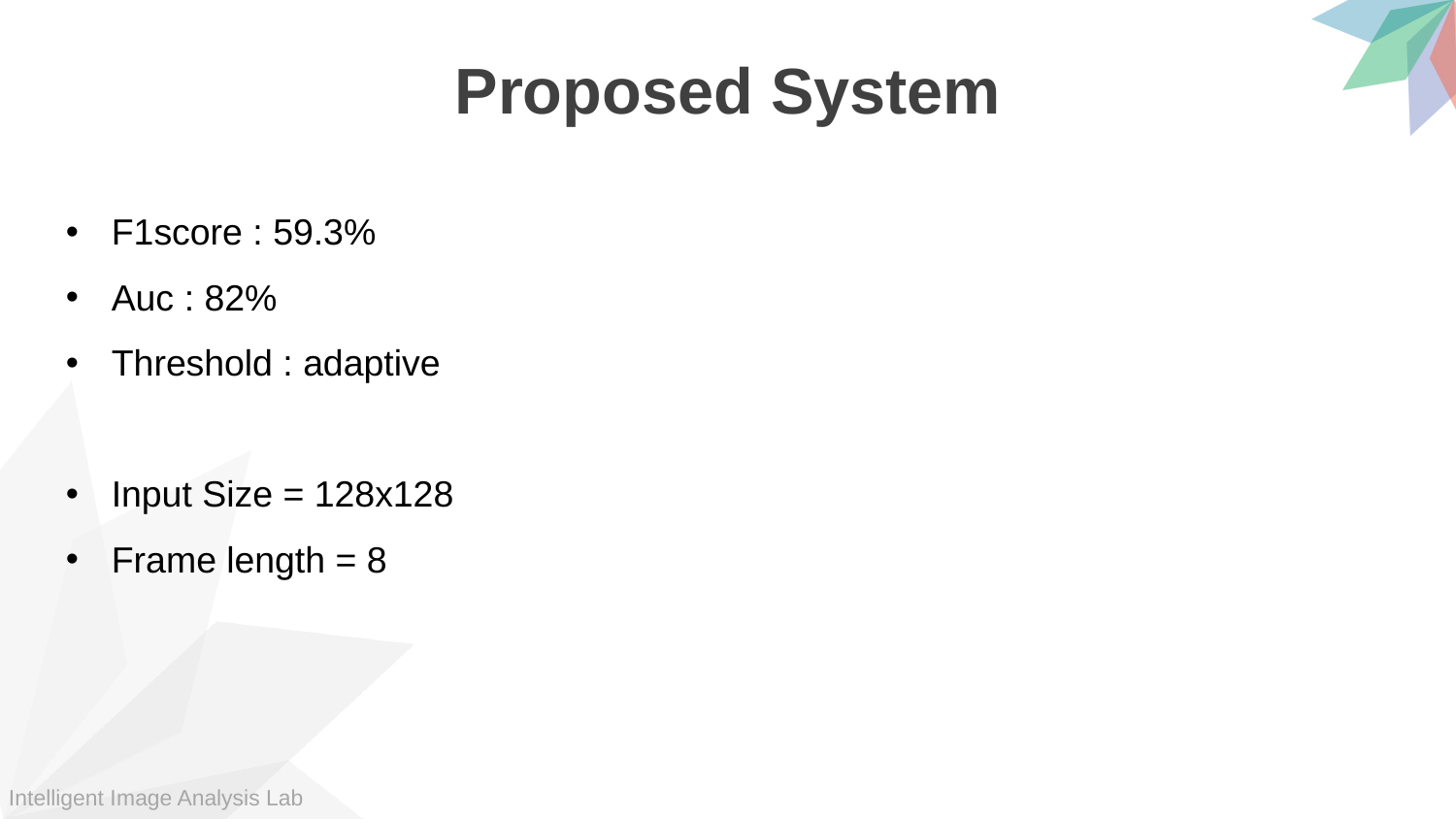

Proposed System
F1score : 59.3%
Auc : 82%
Threshold : adaptive

Input Size = 128x128
Frame length = 8